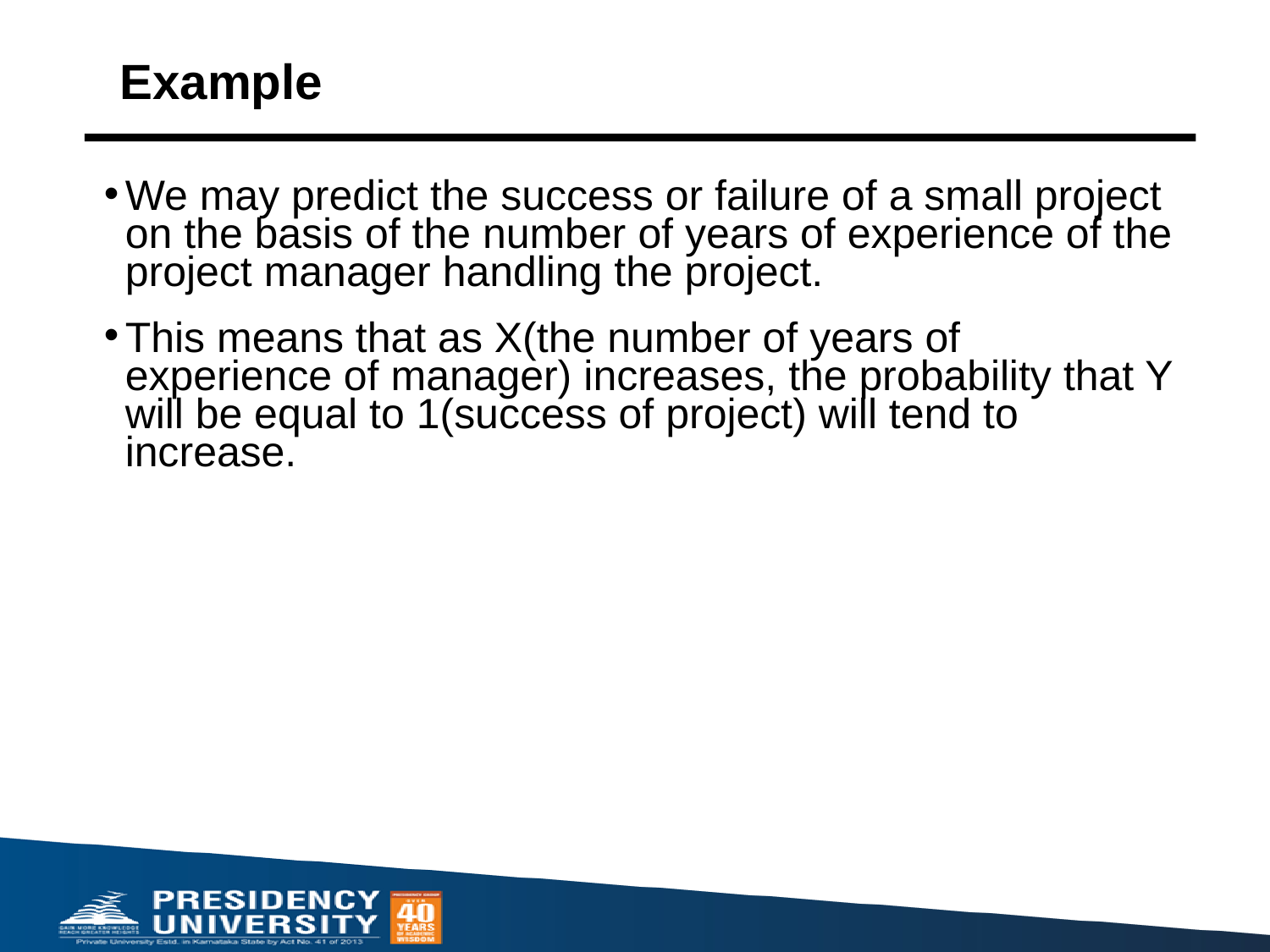

# Example
We may predict the success or failure of a small project on the basis of the number of years of experience of the project manager handling the project.
This means that as X(the number of years of experience of manager) increases, the probability that Y will be equal to 1(success of project) will tend to increase.